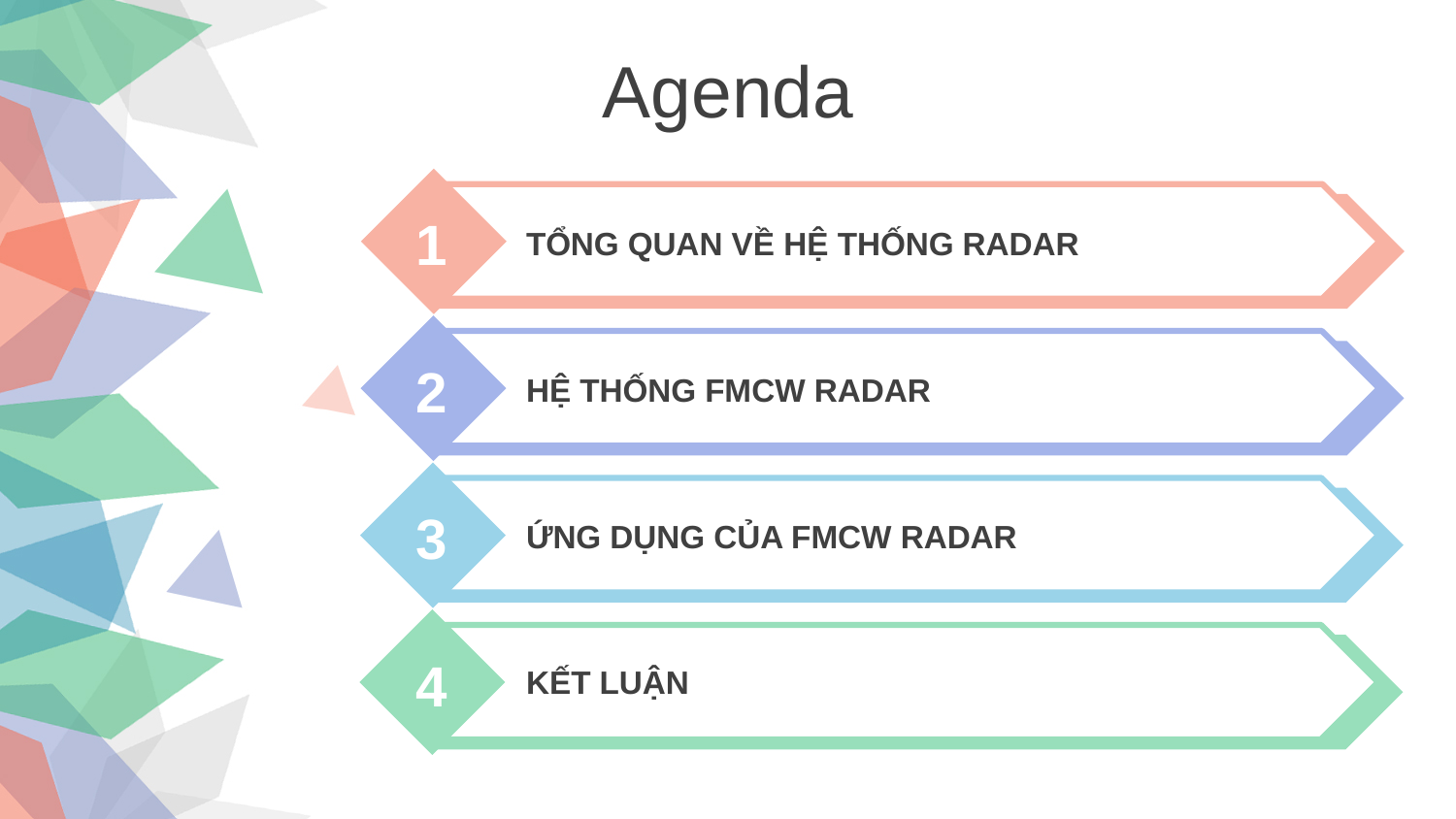

Agenda

1
TỔNG QUAN VỀ HỆ THỐNG RADAR

2
HỆ THỐNG FMCW RADAR

3
ỨNG DỤNG CỦA FMCW RADAR

4
KẾT LUẬN